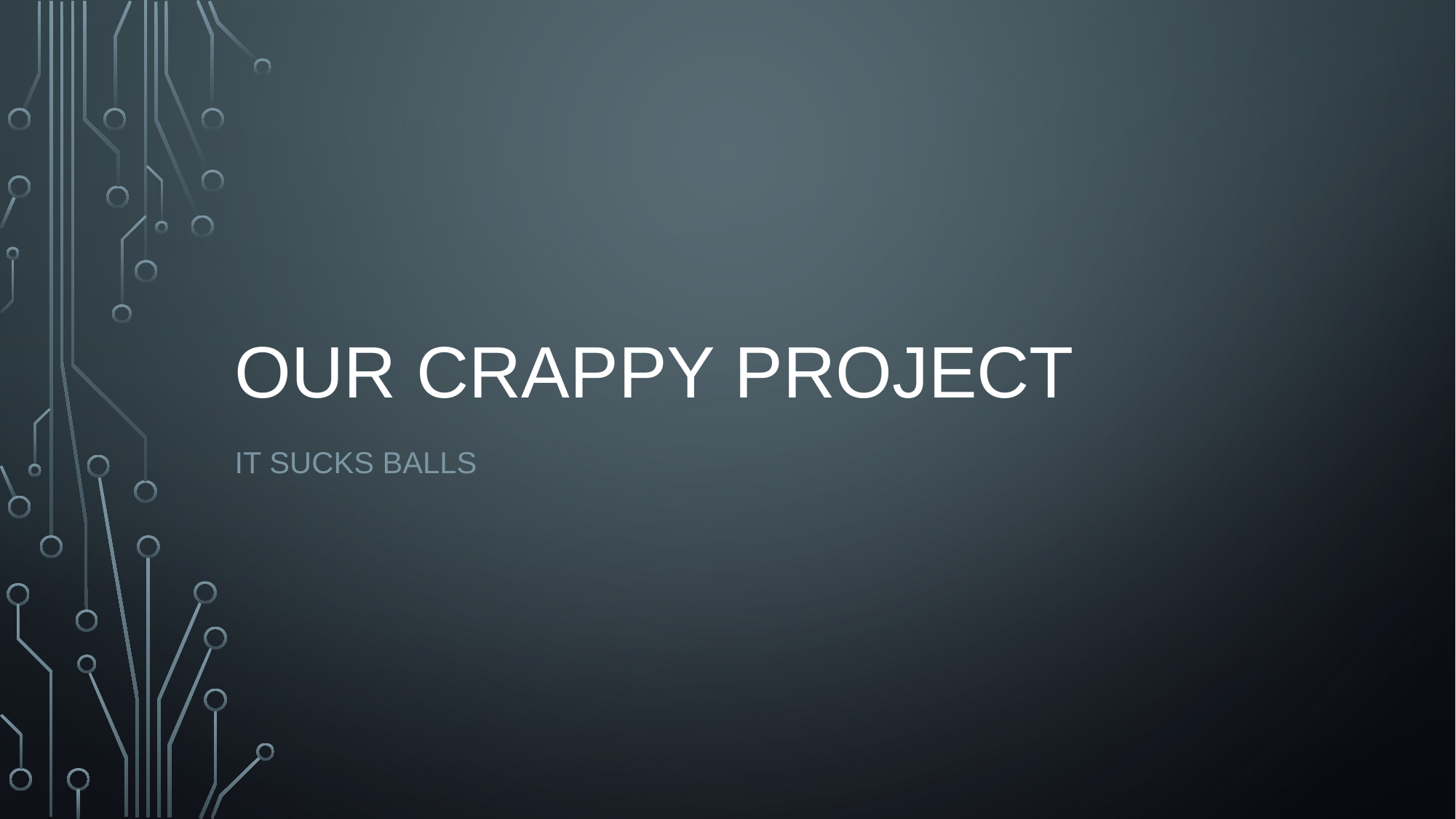

# Our Crappy project
It sucks balls